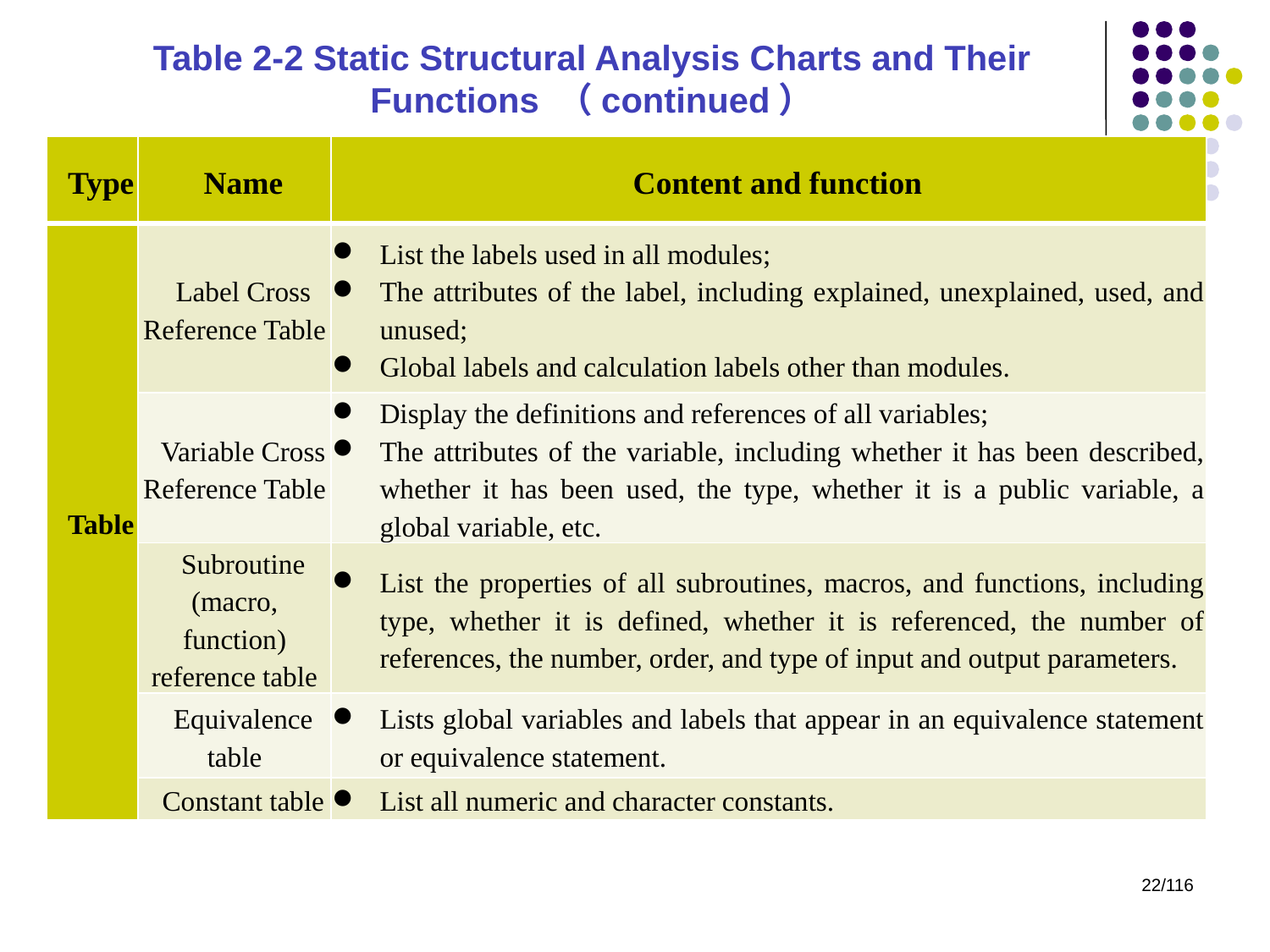

Table 2-2 Static Structural Analysis Charts and Their Functions （continued）
| Type | Name | Content and function |
| --- | --- | --- |
| Table | Label Cross Reference Table | List the labels used in all modules; The attributes of the label, including explained, unexplained, used, and unused; Global labels and calculation labels other than modules. |
|  | Variable Cross Reference Table | Display the definitions and references of all variables; The attributes of the variable, including whether it has been described, whether it has been used, the type, whether it is a public variable, a global variable, etc. |
|  | Subroutine (macro, function) reference table | List the properties of all subroutines, macros, and functions, including type, whether it is defined, whether it is referenced, the number of references, the number, order, and type of input and output parameters. |
|  | Equivalence table | Lists global variables and labels that appear in an equivalence statement or equivalence statement. |
|  | Constant table | List all numeric and character constants. |

22/116